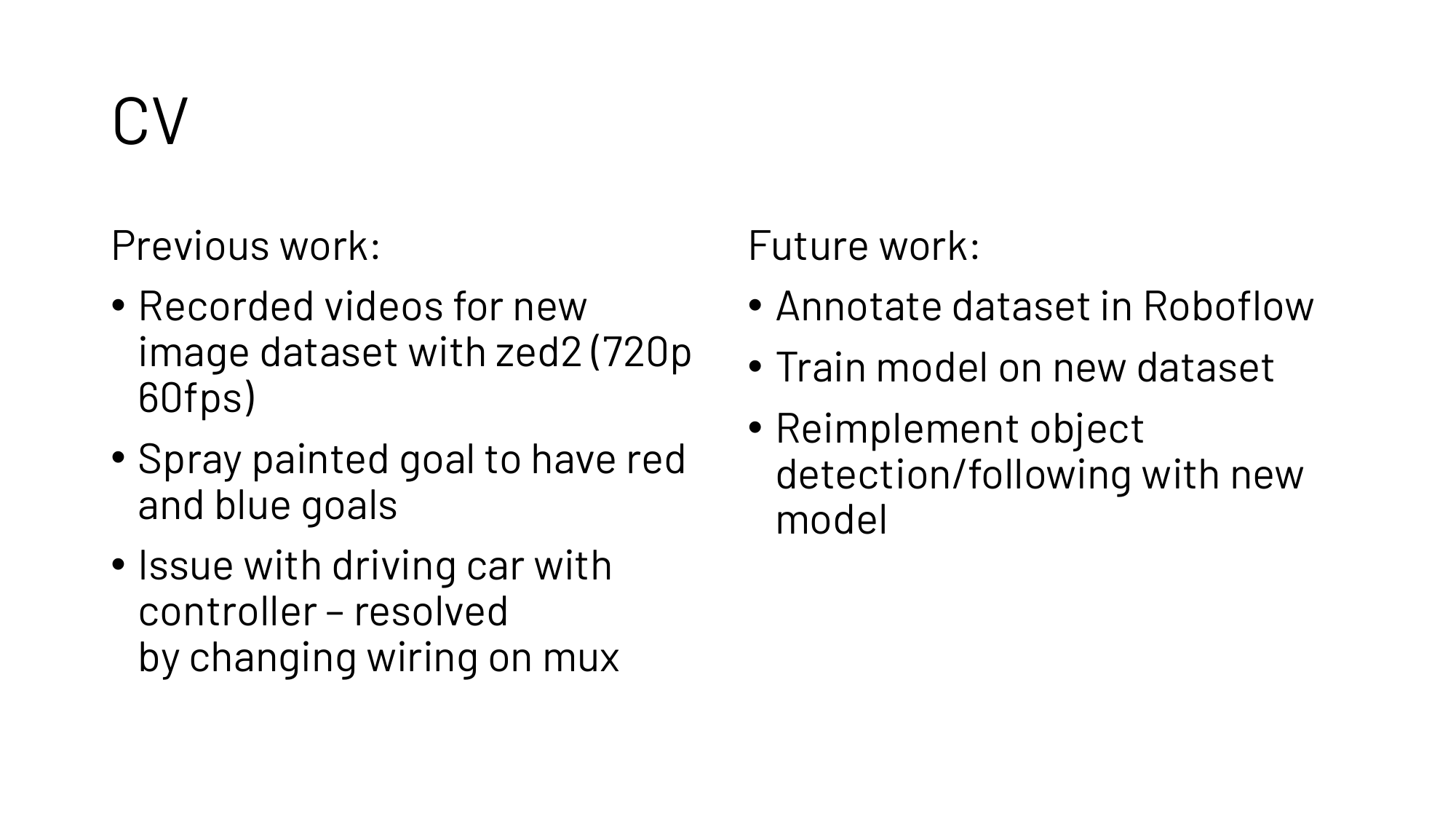

# CV
Previous work:
Recorded videos for new image dataset with zed2 (720p 60fps)
Spray painted goal to have red and blue goals
Issue with driving car with controller – resolved by changing wiring on mux

Future work:
Annotate dataset in Roboflow
Train model on new dataset
Reimplement object detection/following with new model